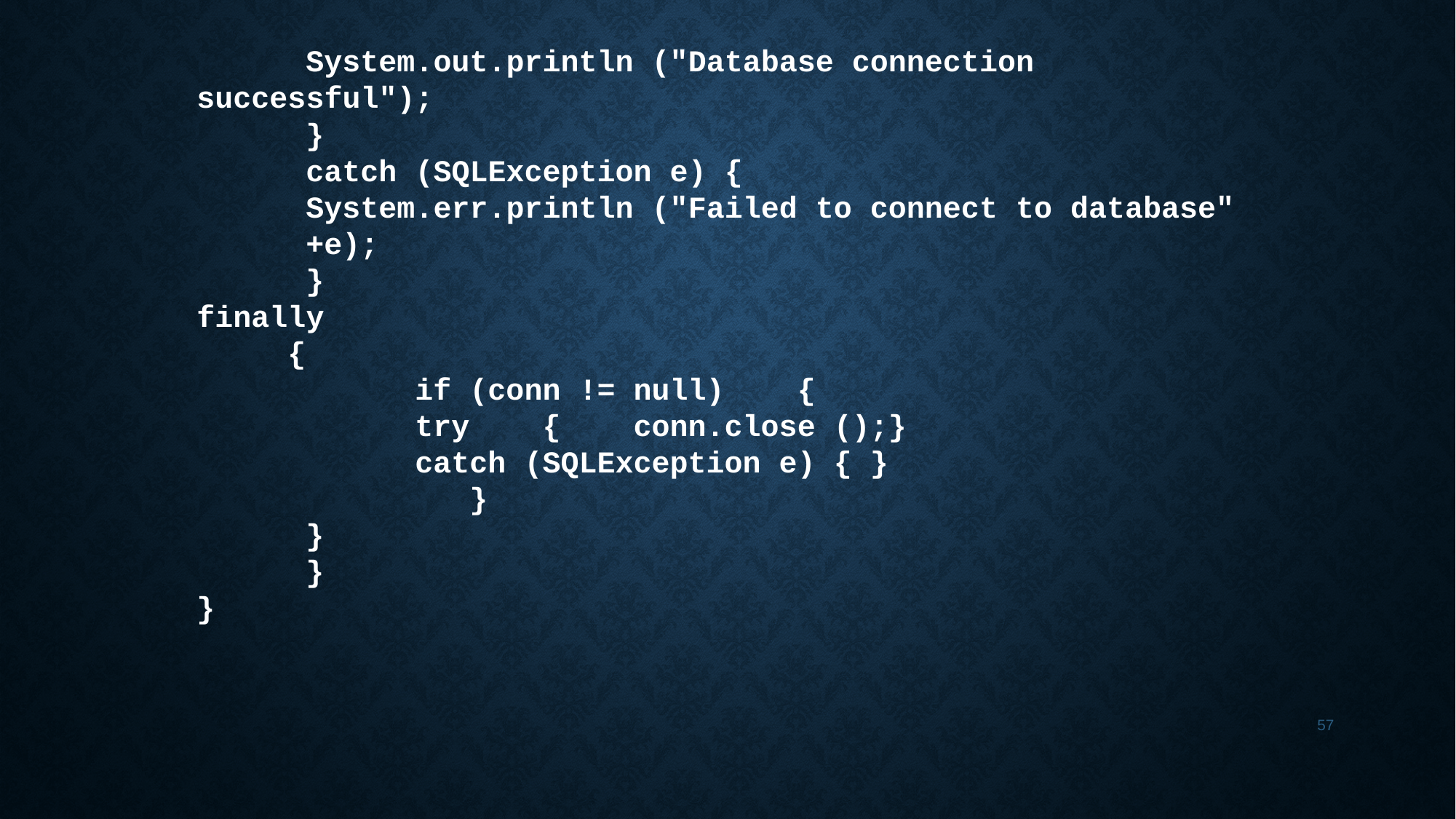

System.out.println ("Database connection 		successful");
	}
	catch (SQLException e) {
	System.err.println ("Failed to connect to database" 	+e);
	}
finally
     {
		if (conn != null)    {
		try    {    conn.close ();}
            catch (SQLException e) { }
               }
      }
	}
}
57